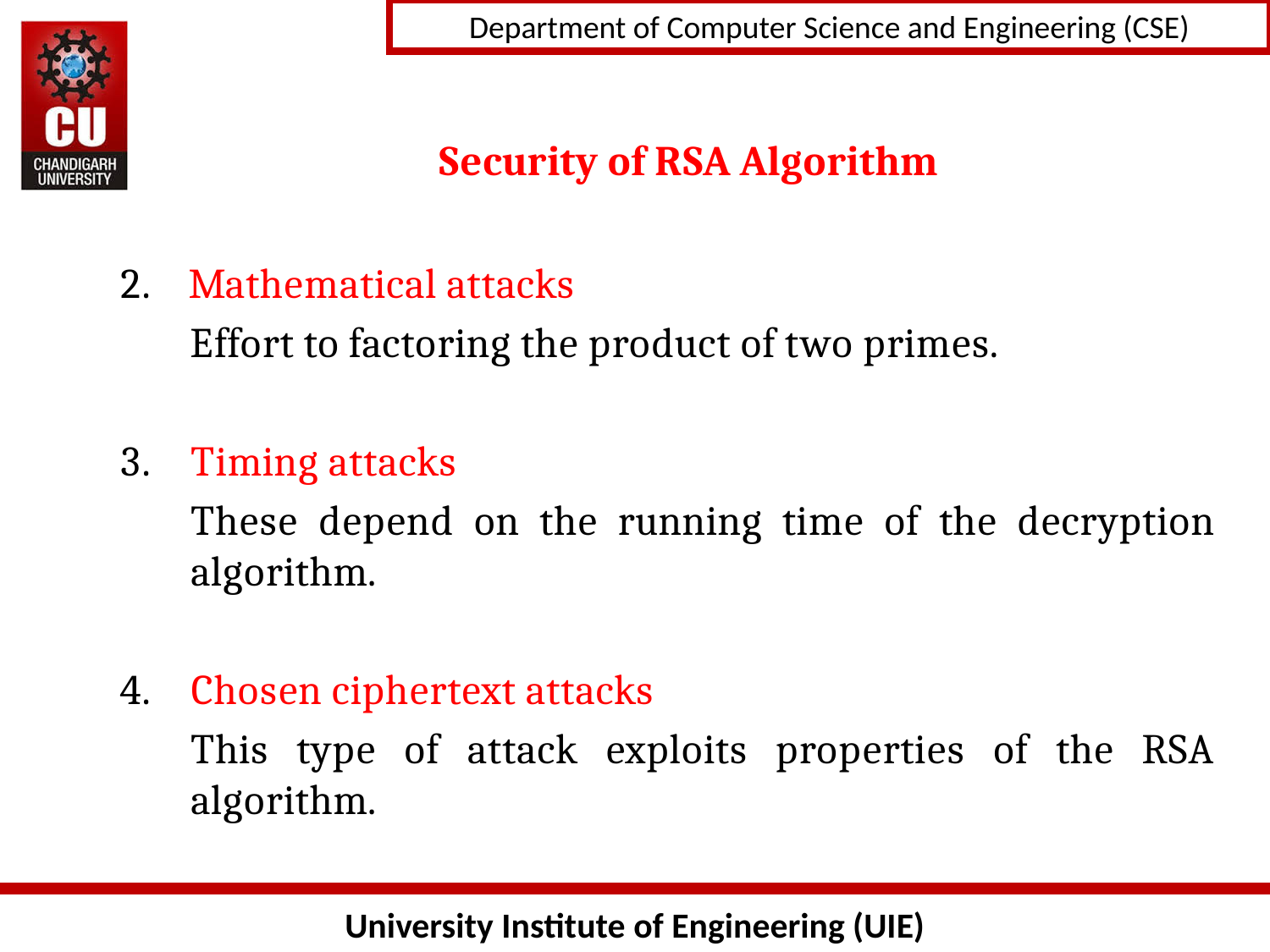

# Security of RSA Algorithm
Mathematical attacks
	Effort to factoring the product of two primes.

Timing attacks
	These depend on the running time of the decryption algorithm.

Chosen ciphertext attacks
	This type of attack exploits properties of the RSA algorithm.